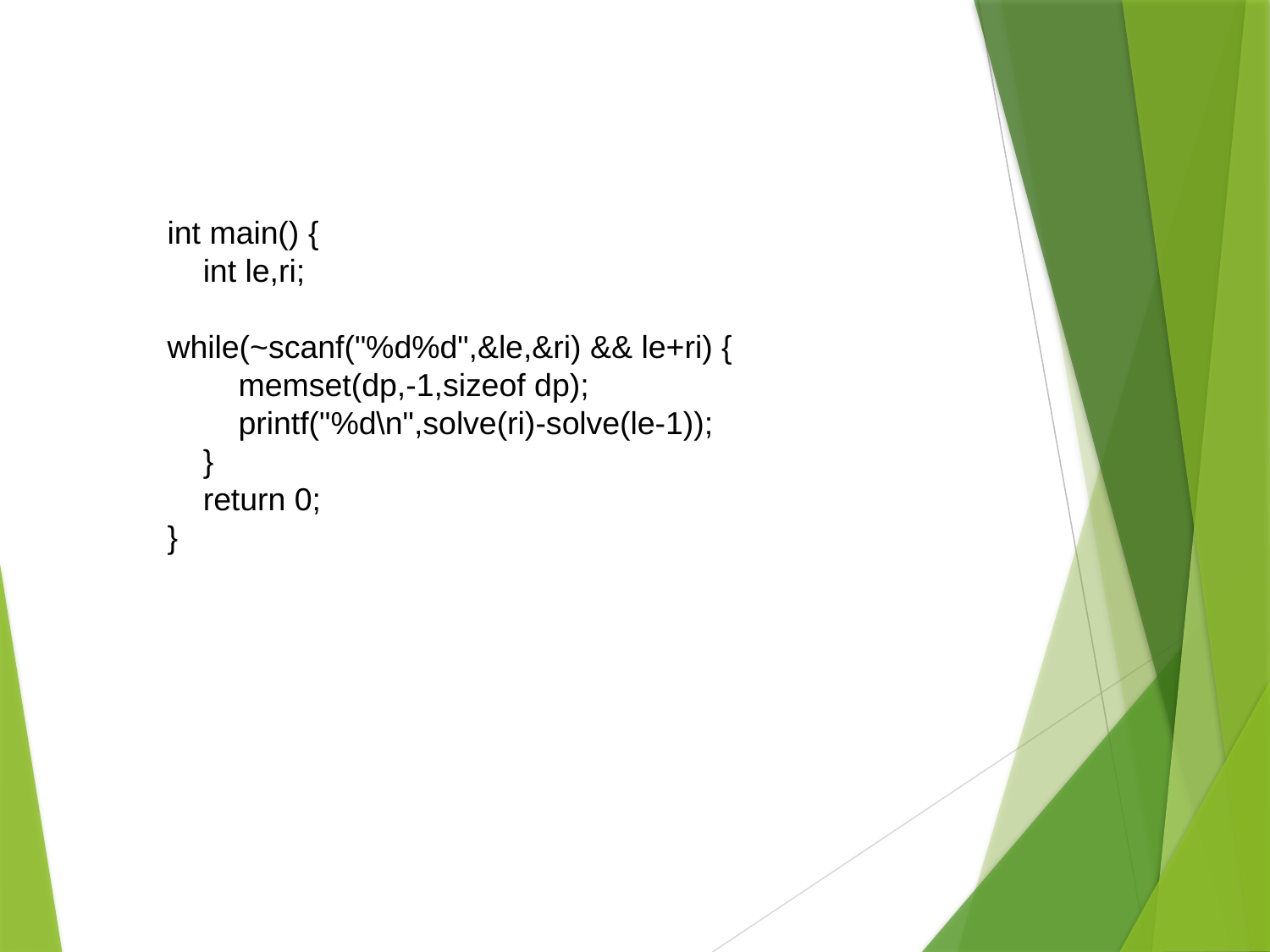

int main() {
    int le,ri;

while(~scanf("%d%d",&le,&ri) && le+ri) {
        memset(dp,-1,sizeof dp);
        printf("%d\n",solve(ri)-solve(le-1));
    }
    return 0;
}